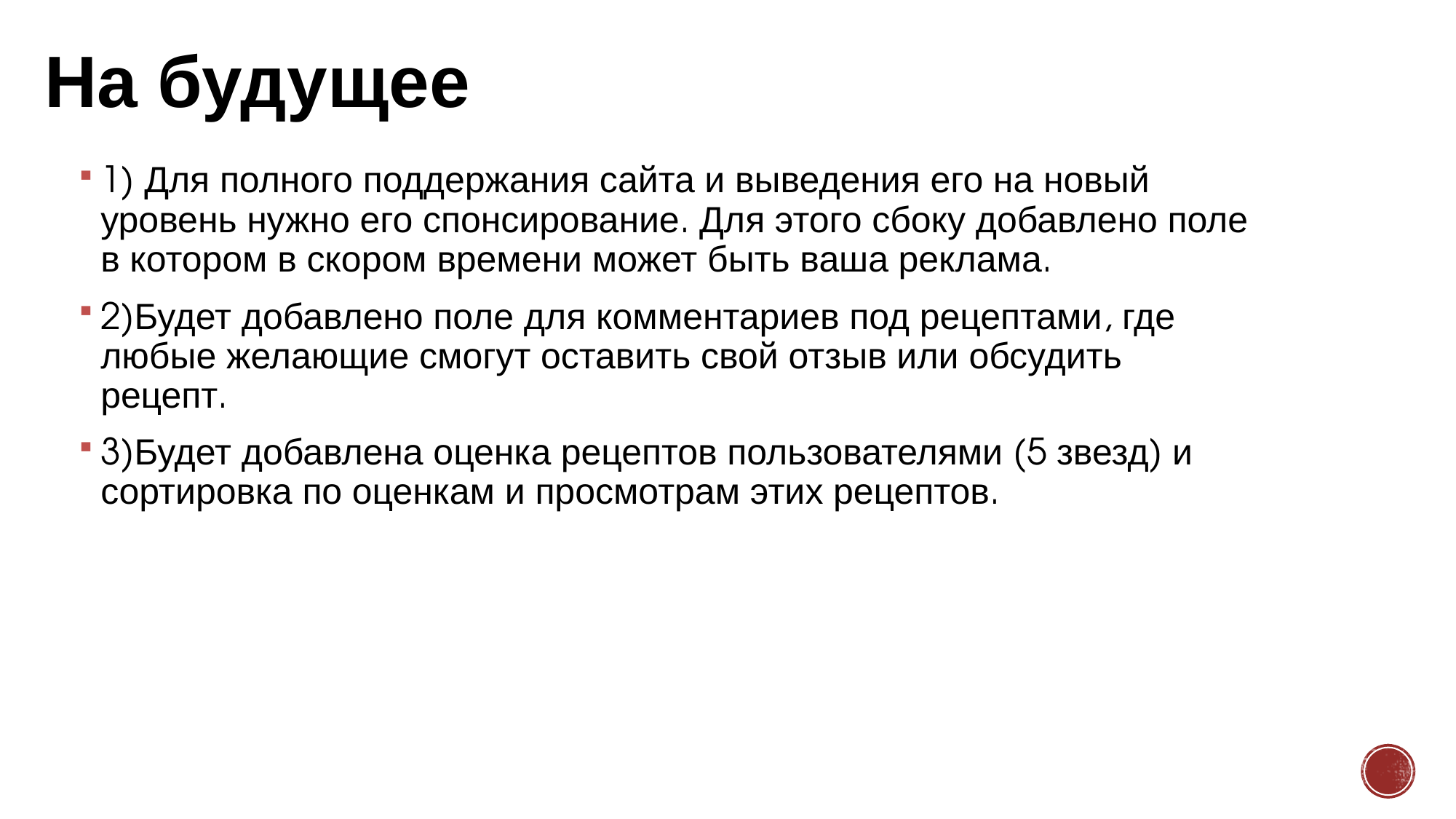

# На будущее
1) Для полного поддержания сайта и выведения его на новый уровень нужно его спонсирование. Для этого сбоку добавлено поле в котором в скором времени может быть ваша реклама.
2)Будет добавлено поле для комментариев под рецептами, где любые желающие смогут оставить свой отзыв или обсудить рецепт.
3)Будет добавлена оценка рецептов пользователями (5 звезд) и сортировка по оценкам и просмотрам этих рецептов.